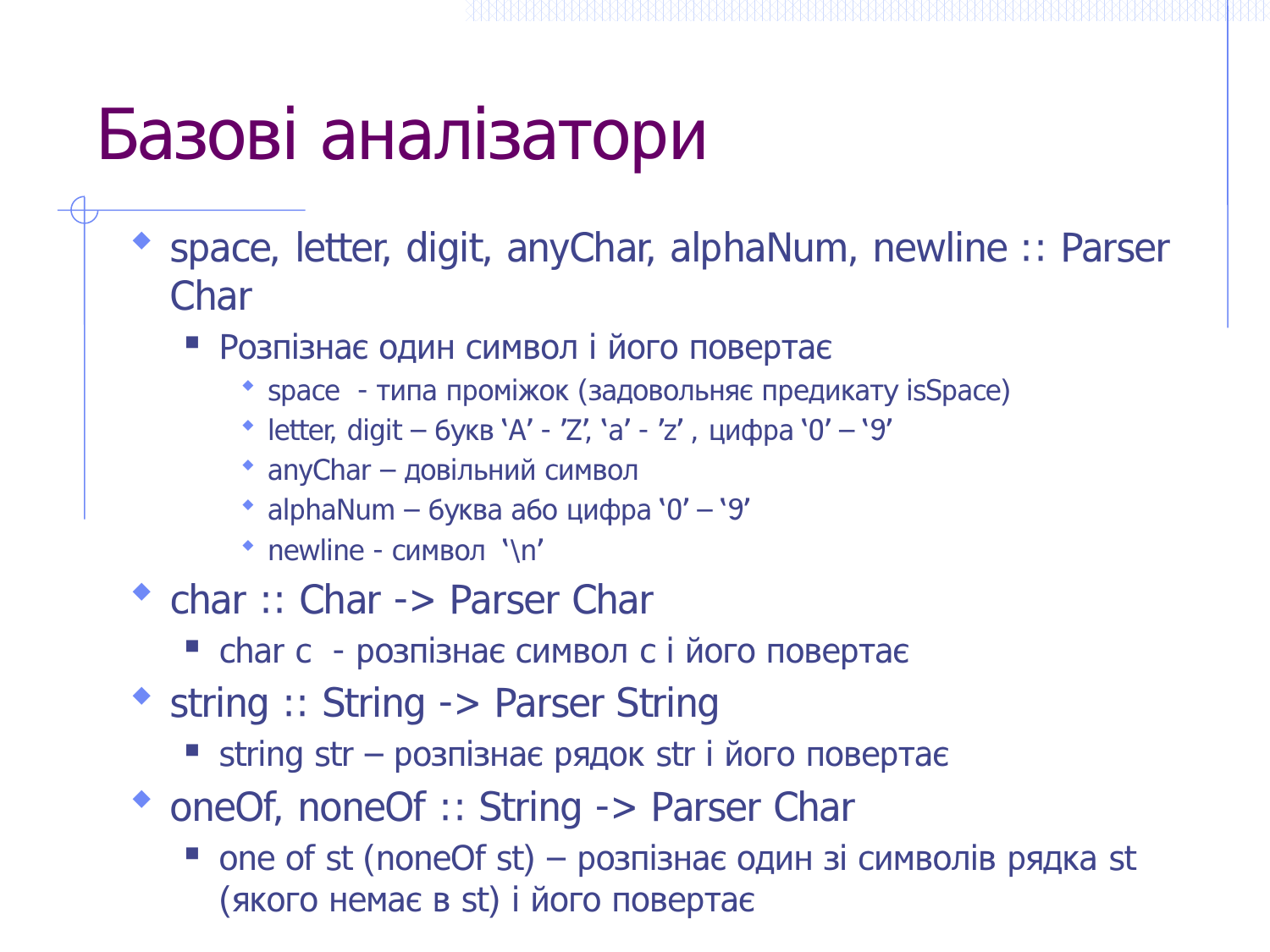

# Базові аналізатори
space, letter, digit, anyChar, alphaNum, newline :: Parser Char
Розпізнає один символ і його повертає
space  - типа проміжок (задовольняє предикату isSpace)
letter, digit – букв ‘A’ - ’Z’, ‘a’ - ’z’ , цифра ‘0’ – ‘9’
anyChar – довільний символ
alphaNum – буква або цифра ‘0’ – ‘9’
newline - символ  ‘\n’
char :: Char -> Parser Char
char c  - розпізнає символ c і його повертає
string :: String -> Parser String
string str – розпізнає рядок str і його повертає
oneOf, noneOf :: String -> Parser Char
one of st (noneOf st) – розпізнає один зі символів рядка st (якого немає в st) і його повертає